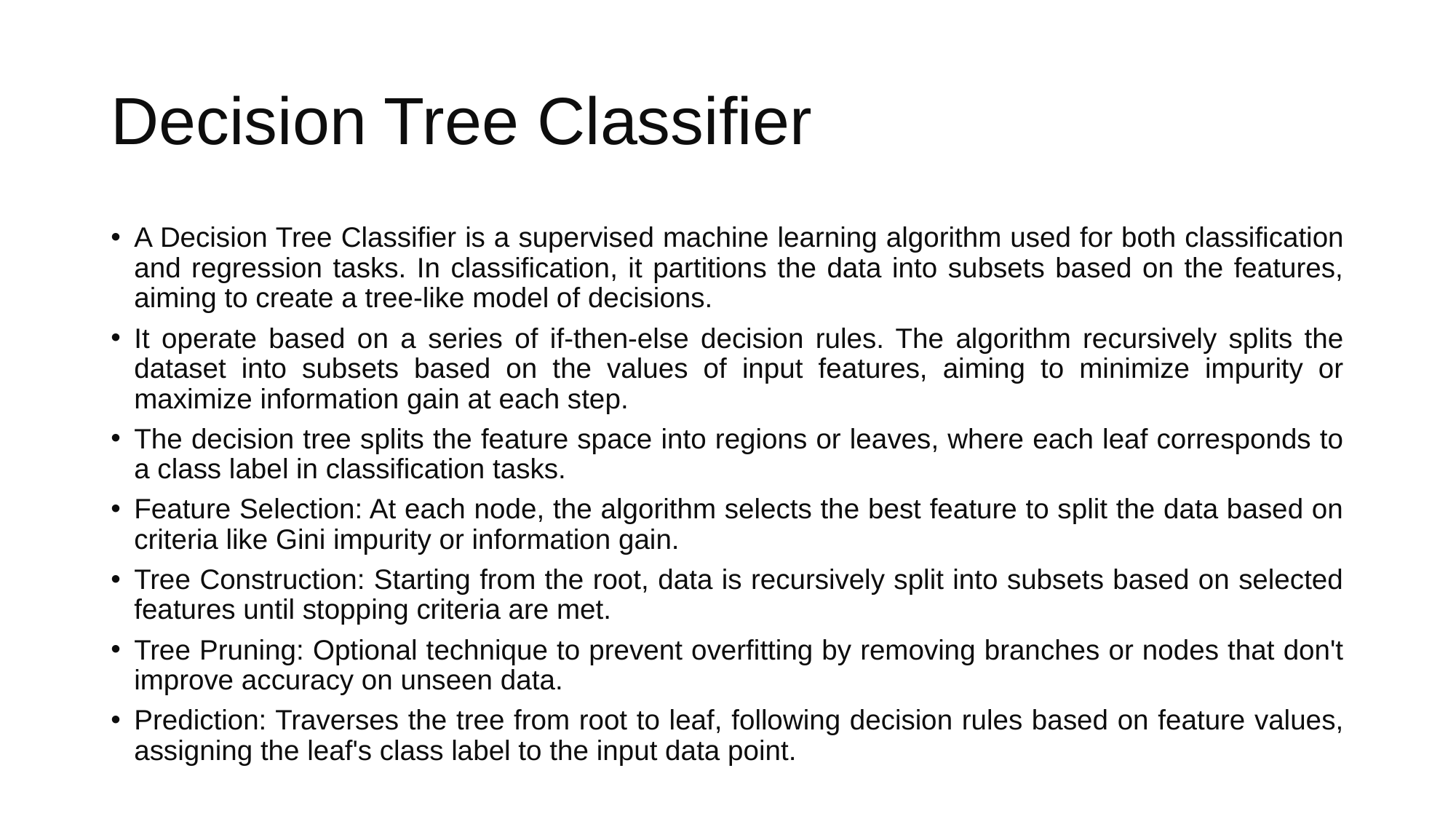

# Decision Tree Classifier
A Decision Tree Classifier is a supervised machine learning algorithm used for both classification and regression tasks. In classification, it partitions the data into subsets based on the features, aiming to create a tree-like model of decisions.
It operate based on a series of if-then-else decision rules. The algorithm recursively splits the dataset into subsets based on the values of input features, aiming to minimize impurity or maximize information gain at each step.
The decision tree splits the feature space into regions or leaves, where each leaf corresponds to a class label in classification tasks.
Feature Selection: At each node, the algorithm selects the best feature to split the data based on criteria like Gini impurity or information gain.
Tree Construction: Starting from the root, data is recursively split into subsets based on selected features until stopping criteria are met.
Tree Pruning: Optional technique to prevent overfitting by removing branches or nodes that don't improve accuracy on unseen data.
Prediction: Traverses the tree from root to leaf, following decision rules based on feature values, assigning the leaf's class label to the input data point.